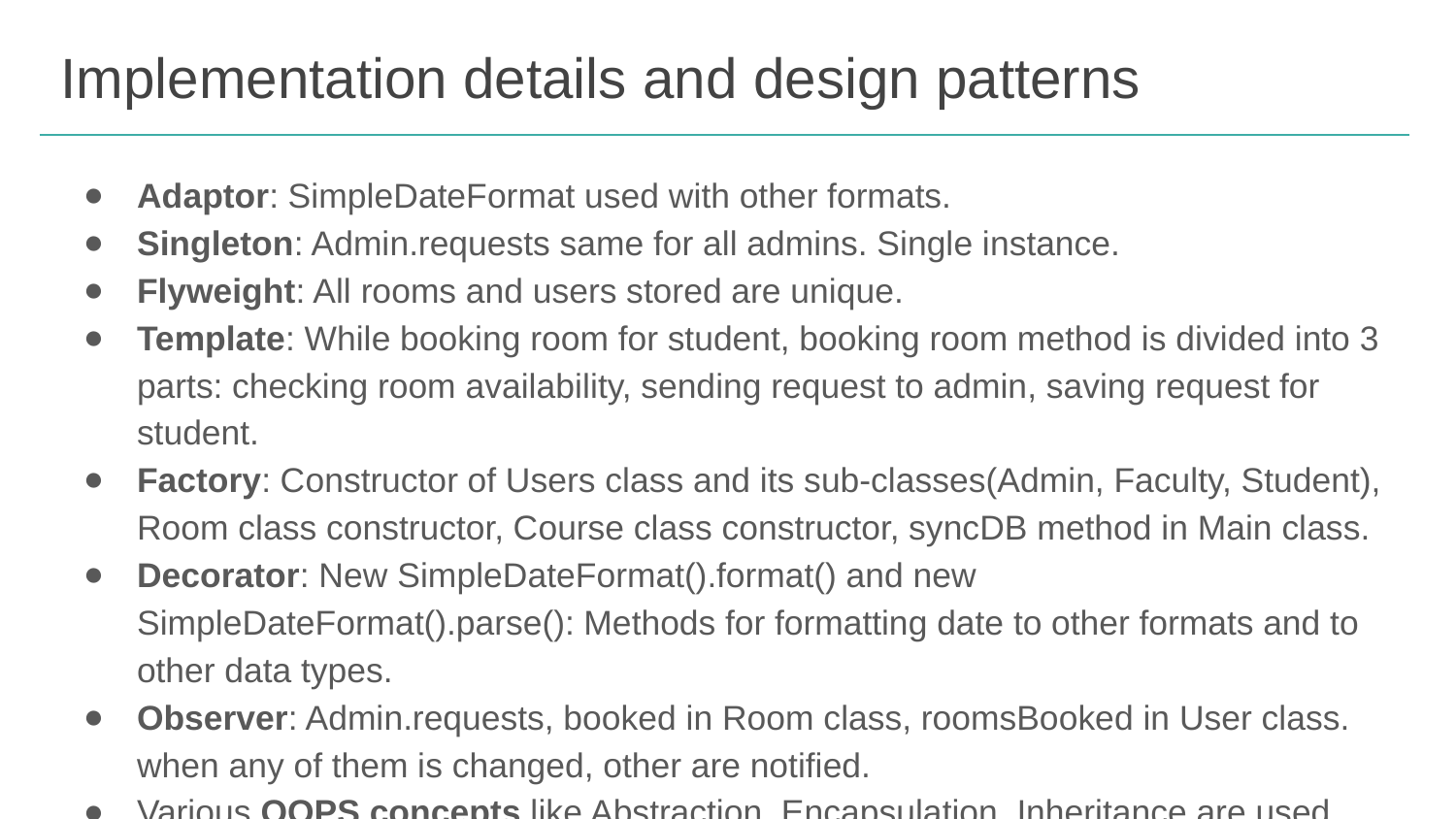

# Implementation details and design patterns
Adaptor: SimpleDateFormat used with other formats.
Singleton: Admin.requests same for all admins. Single instance.
Flyweight: All rooms and users stored are unique.
Template: While booking room for student, booking room method is divided into 3 parts: checking room availability, sending request to admin, saving request for student.
Factory: Constructor of Users class and its sub-classes(Admin, Faculty, Student), Room class constructor, Course class constructor, syncDB method in Main class.
Decorator: New SimpleDateFormat().format() and new SimpleDateFormat().parse(): Methods for formatting date to other formats and to other data types.
Observer: Admin.requests, booked in Room class, roomsBooked in User class. when any of them is changed, other are notified.
Various OOPS concepts like Abstraction, Encapsulation, Inheritance are used.